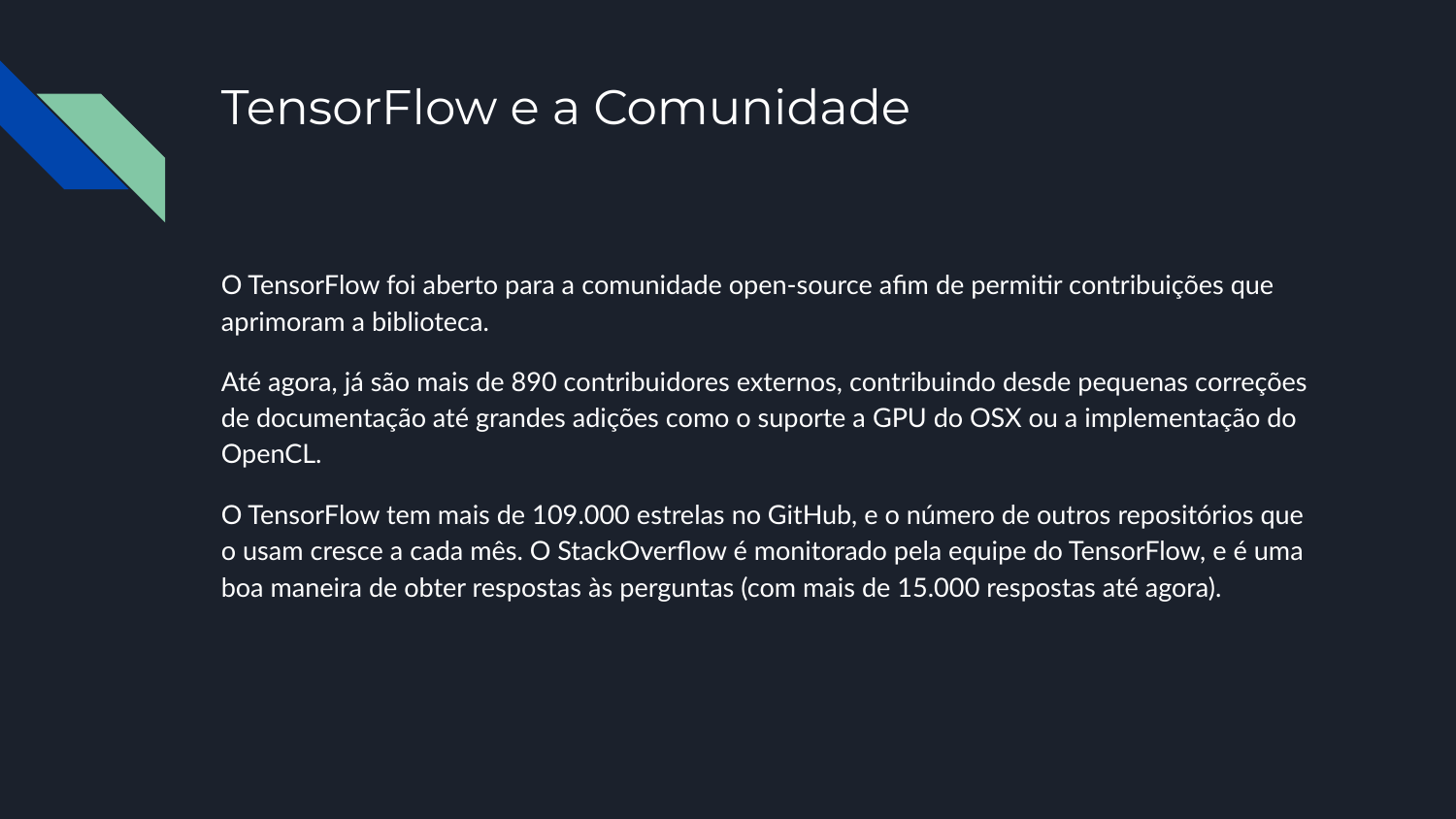

# TensorFlow e a Comunidade
O TensorFlow foi aberto para a comunidade open-source afim de permitir contribuições que aprimoram a biblioteca.
Até agora, já são mais de 890 contribuidores externos, contribuindo desde pequenas correções de documentação até grandes adições como o suporte a GPU do OSX ou a implementação do OpenCL.
O TensorFlow tem mais de 109.000 estrelas no GitHub, e o número de outros repositórios que o usam cresce a cada mês. O StackOverflow é monitorado pela equipe do TensorFlow, e é uma boa maneira de obter respostas às perguntas (com mais de 15.000 respostas até agora).